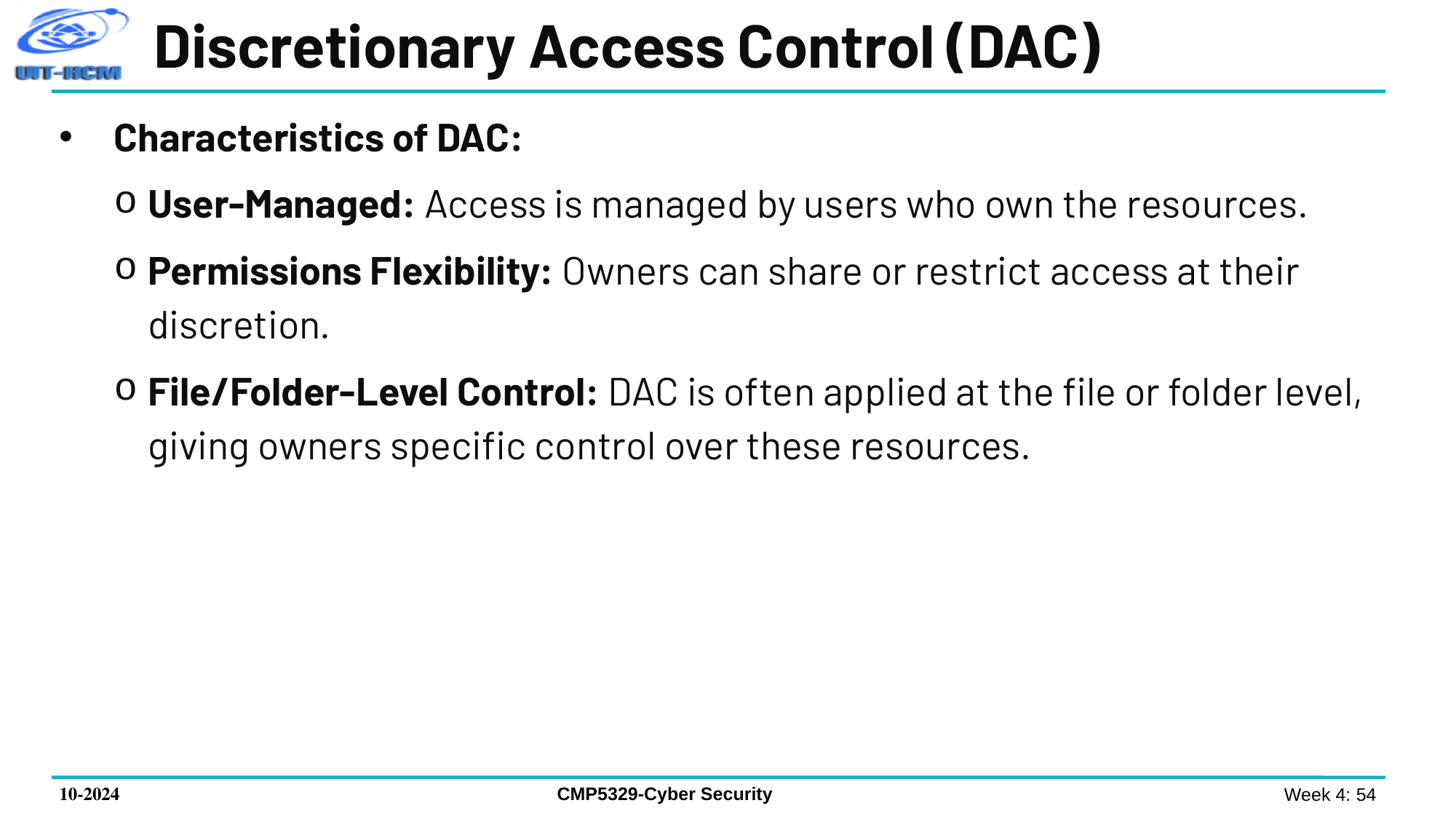

Discretionary Access Control (DAC)
Characteristics of DAC:
User-Managed: Access is managed by users who own the resources.
Permissions Flexibility: Owners can share or restrict access at their discretion.
File/Folder-Level Control: DAC is often applied at the file or folder level, giving owners specific control over these resources.